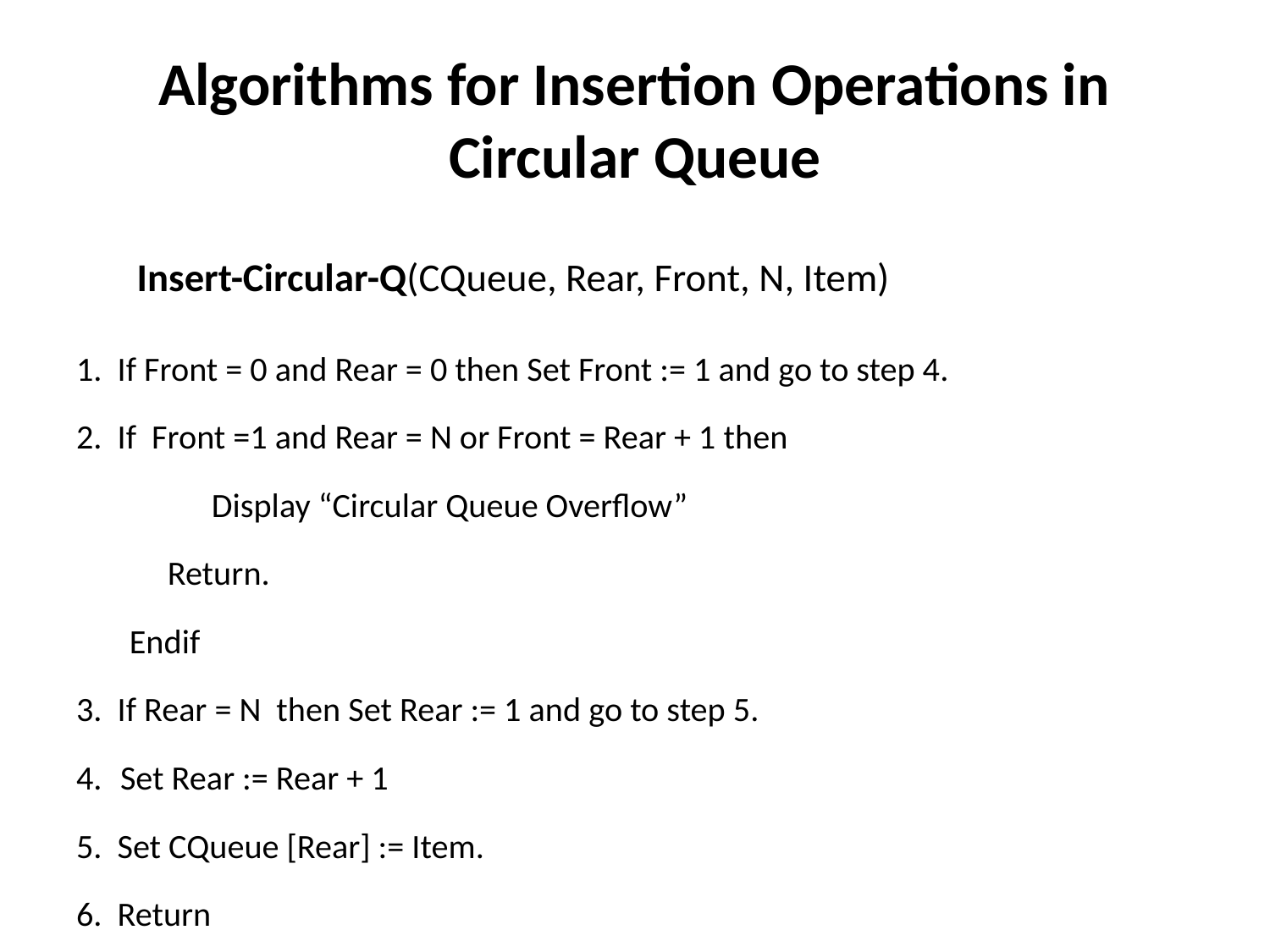

# Algorithms for Insertion Operations in Circular Queue
	   Insert-Circular-Q(CQueue, Rear, Front, N, Item)

1.  If Front = 0 and Rear = 0 then Set Front := 1 and go to step 4.
2.  If  Front =1 and Rear = N or Front = Rear + 1 then
	            Display “Circular Queue Overflow”
            Return.
       Endif
3.  If Rear = N  then Set Rear := 1 and go to step 5.
4.	Set Rear := Rear + 1
5.  Set CQueue [Rear] := Item.
6.  Return